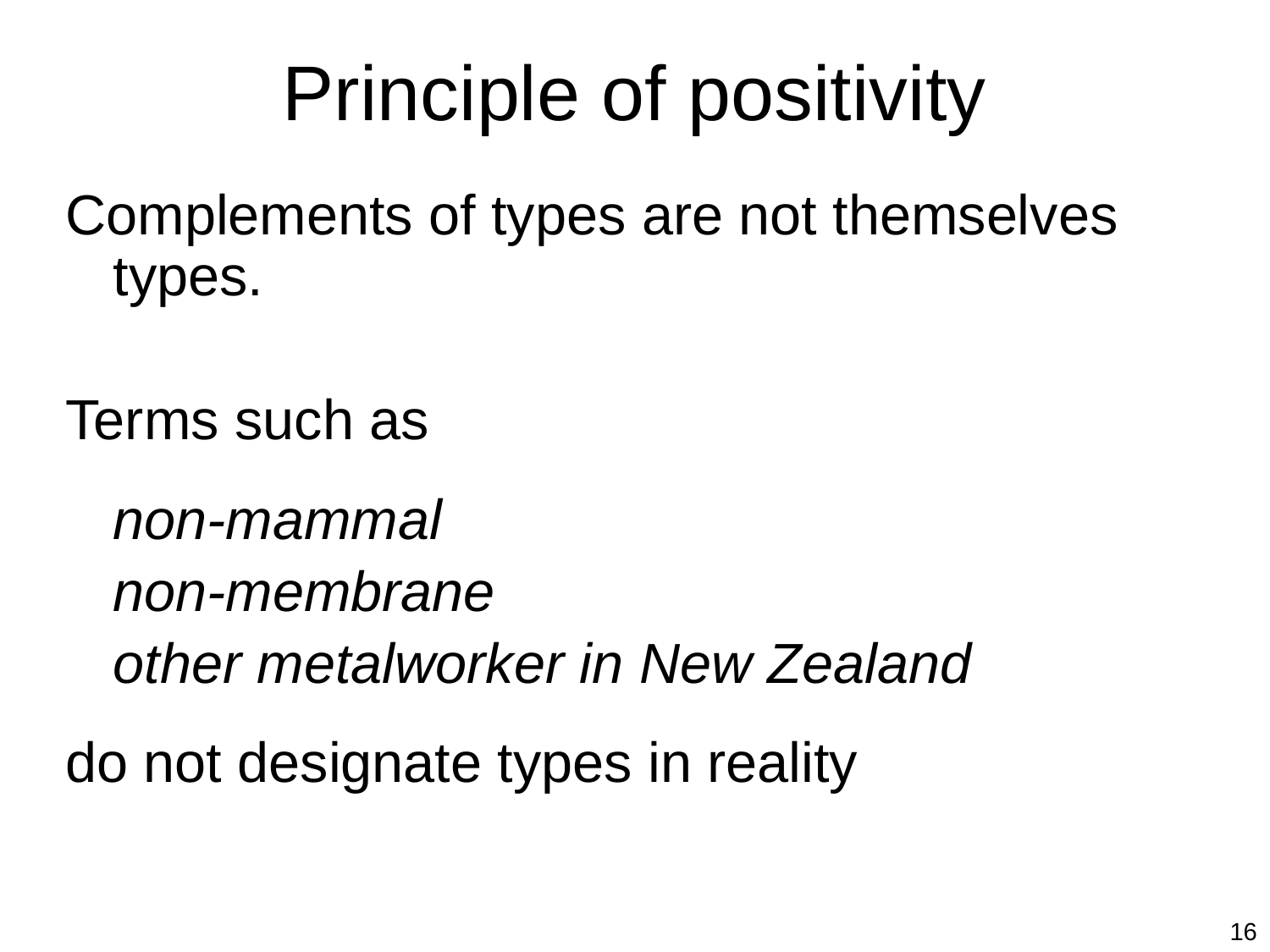

# Principle of positivity
Complements of types are not themselves types.

Terms such as

	non-mammal
	non-membrane
	other metalworker in New Zealand

do not designate types in reality

16